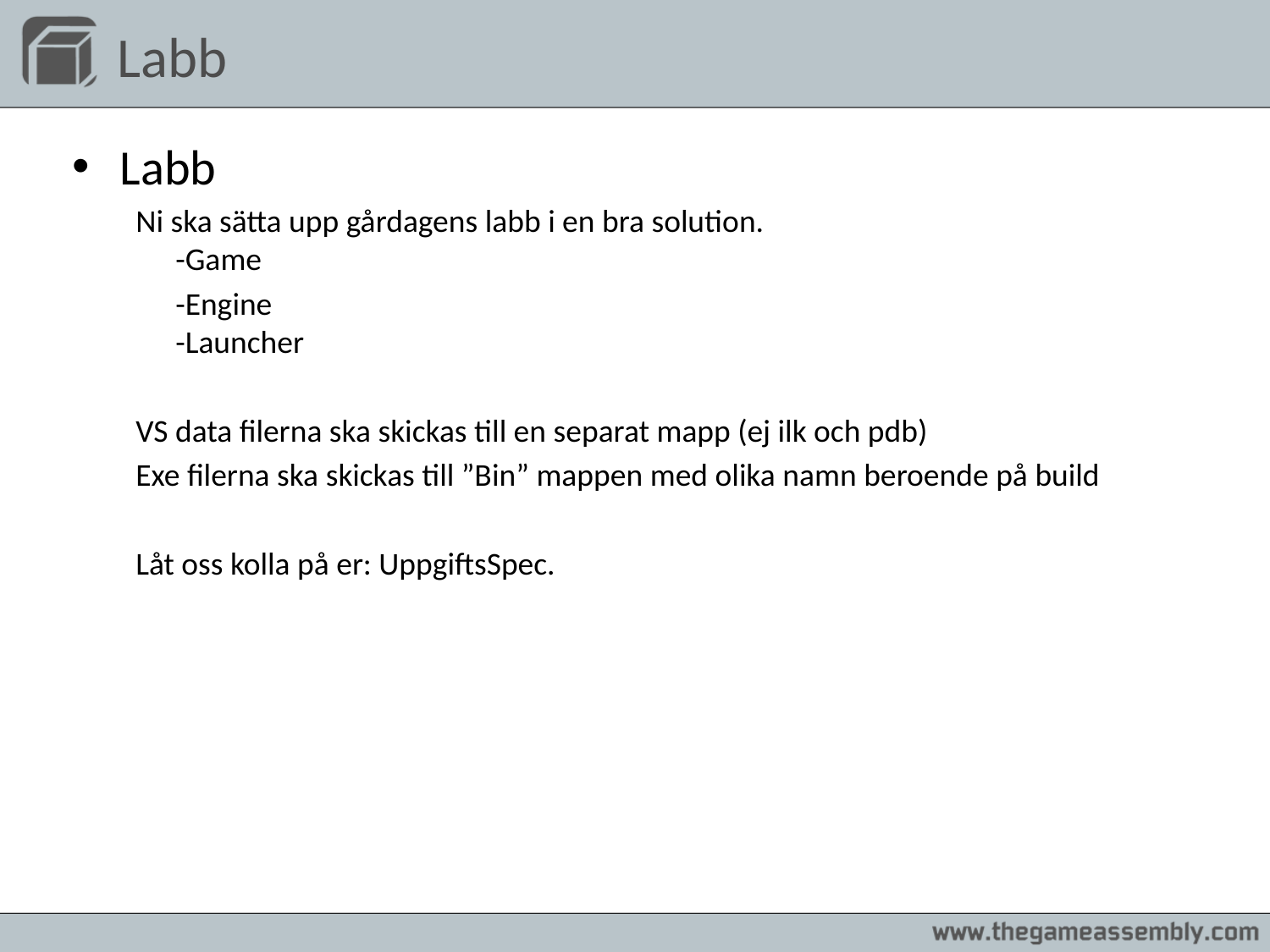

# Labb
Labb
Ni ska sätta upp gårdagens labb i en bra solution.
-Game
	-Engine
-Launcher

VS data filerna ska skickas till en separat mapp (ej ilk och pdb)
Exe filerna ska skickas till ”Bin” mappen med olika namn beroende på build

Låt oss kolla på er: UppgiftsSpec.